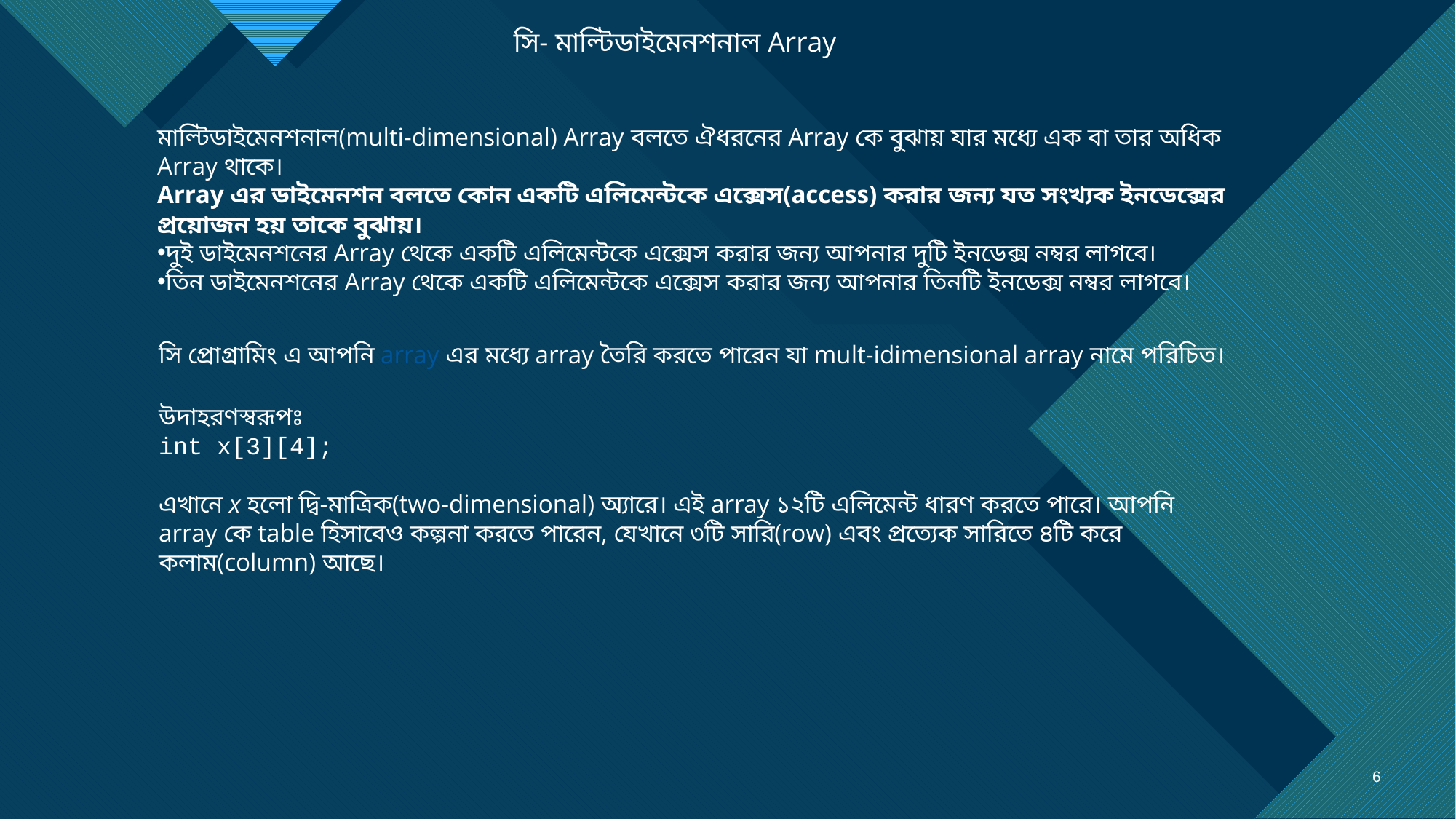

সি- মাল্টিডাইমেনশনাল Array
মাল্টিডাইমেনশনাল(multi-dimensional) Array বলতে ঐধরনের Array কে বুঝায় যার মধ্যে এক বা তার অধিক Array থাকে।
Array এর ডাইমেনশন বলতে কোন একটি এলিমেন্টকে এক্সেস(access) করার জন্য যত সংখ্যক ইনডেক্সের প্রয়োজন হয় তাকে বুঝায়।
দুই ডাইমেনশনের Array থেকে একটি এলিমেন্টকে এক্সেস করার জন্য আপনার দুটি ইনডেক্স নম্বর লাগবে।
তিন ডাইমেনশনের Array থেকে একটি এলিমেন্টকে এক্সেস করার জন্য আপনার তিনটি ইনডেক্স নম্বর লাগবে।
সি প্রোগ্রামিং এ আপনি array এর মধ্যে array তৈরি করতে পারেন যা mult-idimensional array নামে পরিচিত।

উদাহরণস্বরূপঃ
int x[3][4];

এখানে x হলো দ্বি-মাত্রিক(two-dimensional) অ্যারে। এই array ১২টি এলিমেন্ট ধারণ করতে পারে। আপনি array কে table হিসাবেও কল্পনা করতে পারেন, যেখানে ৩টি সারি(row) এবং প্রত্যেক সারিতে ৪টি করে কলাম(column) আছে।
6